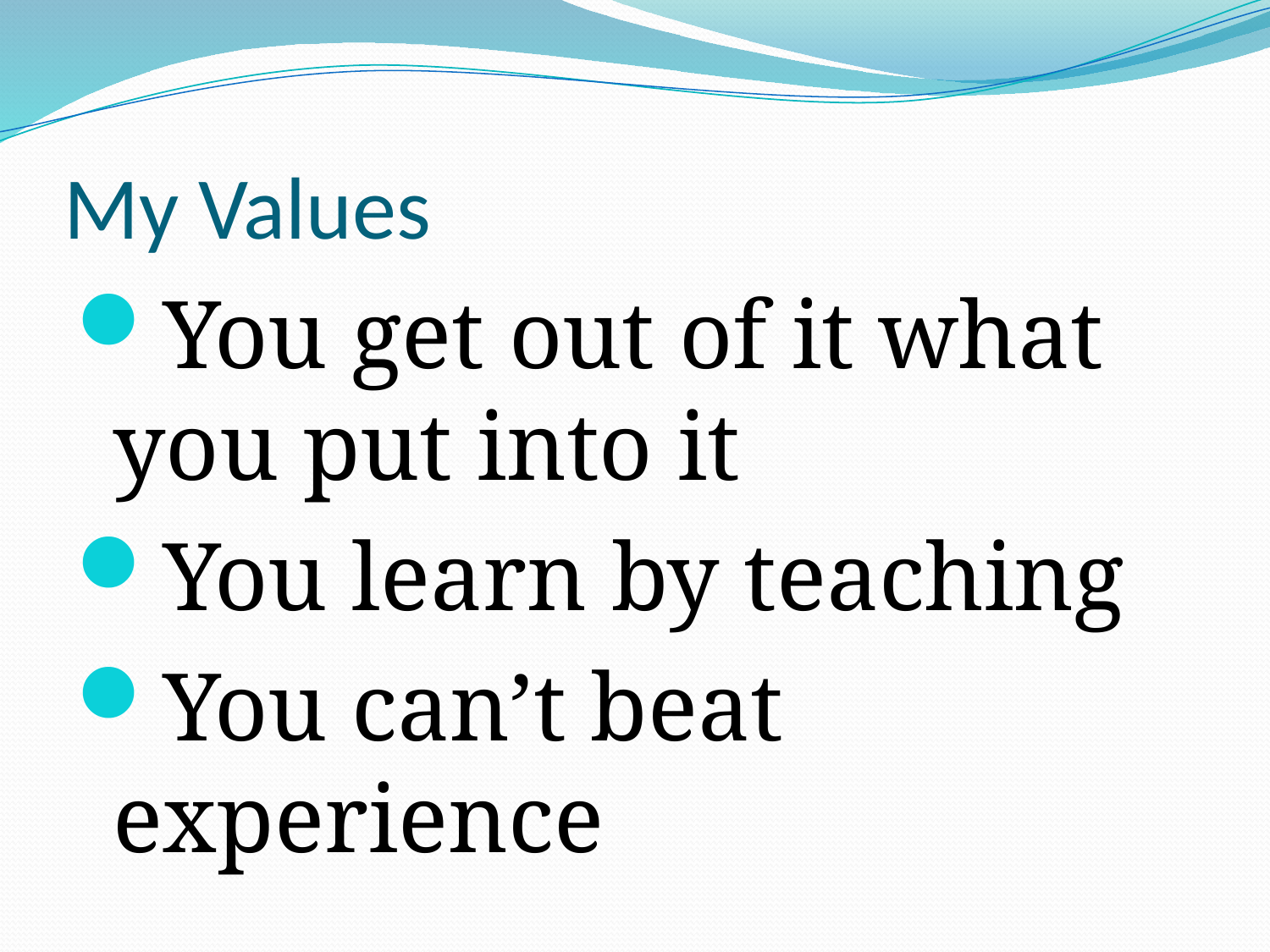

# My Values
You get out of it what you put into it
You learn by teaching
You can’t beat experience